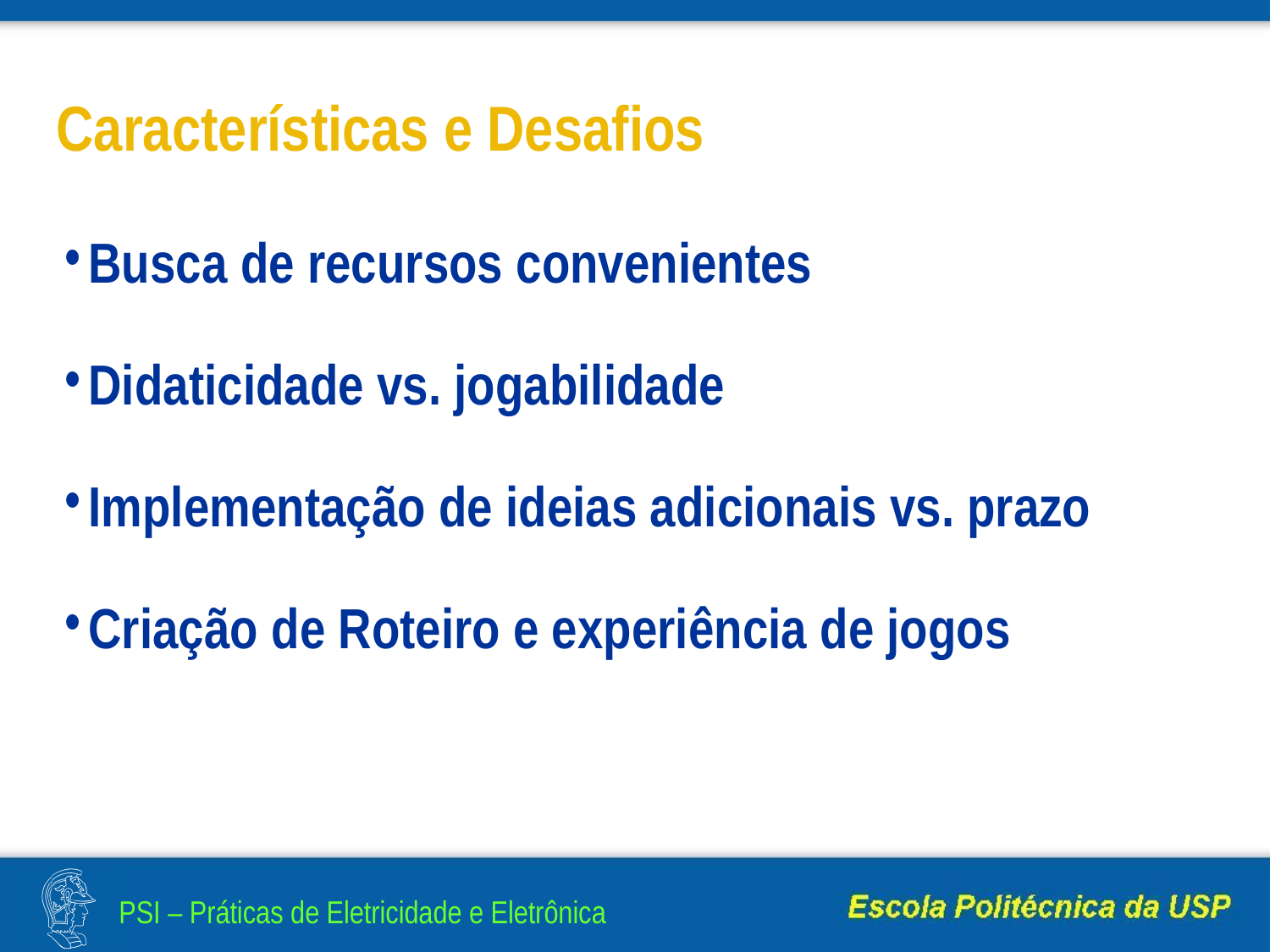

# Características e Desafios
Busca de recursos convenientes

Didaticidade vs. jogabilidade

Implementação de ideias adicionais vs. prazo

Criação de Roteiro e experiência de jogos